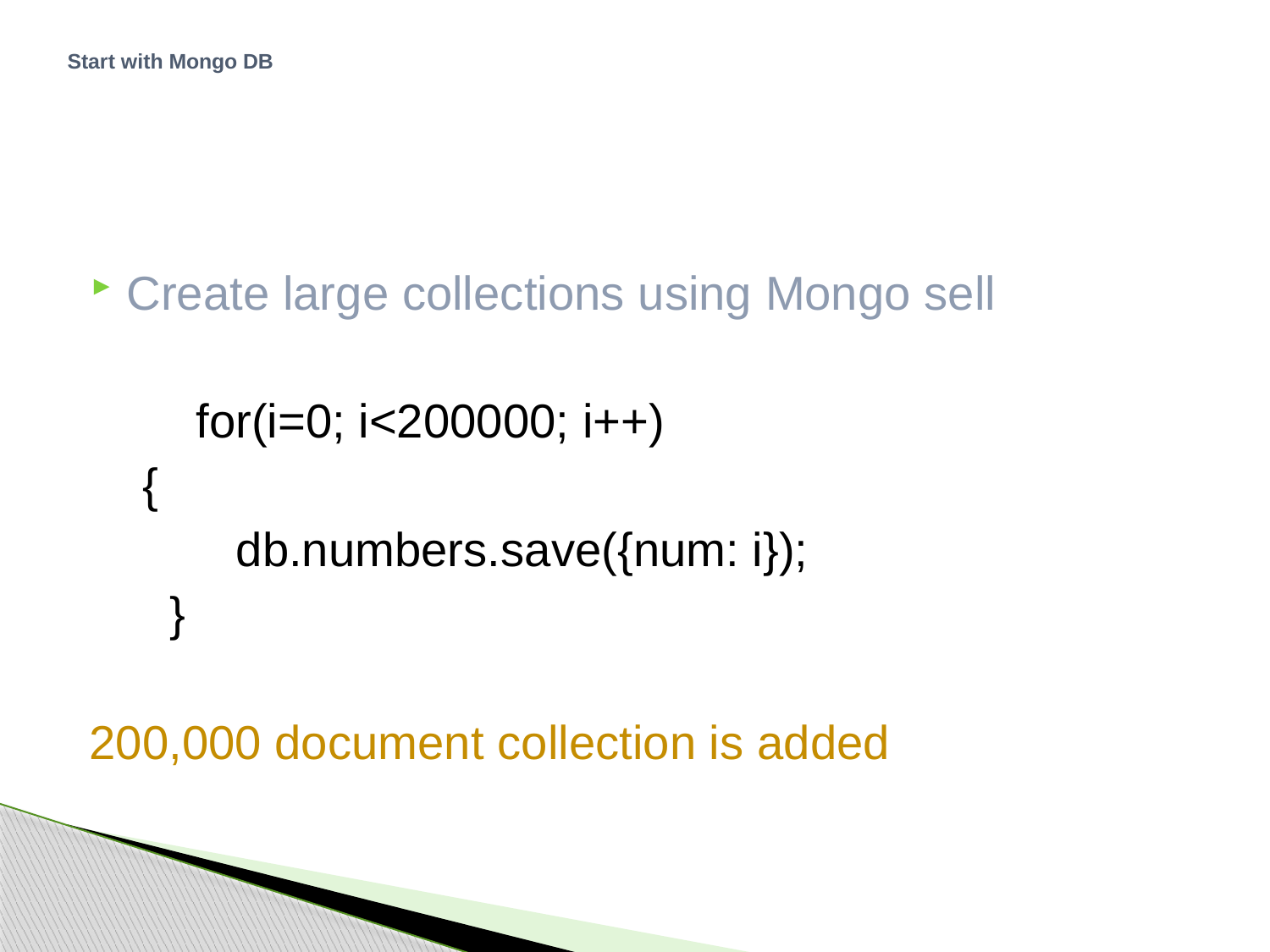

# Start with Mongo DB
Create large collections using Mongo sell

         for(i=0; i<200000; i++)
     {
            db.numbers.save({num: i});
       }

 200,000 document collection is added